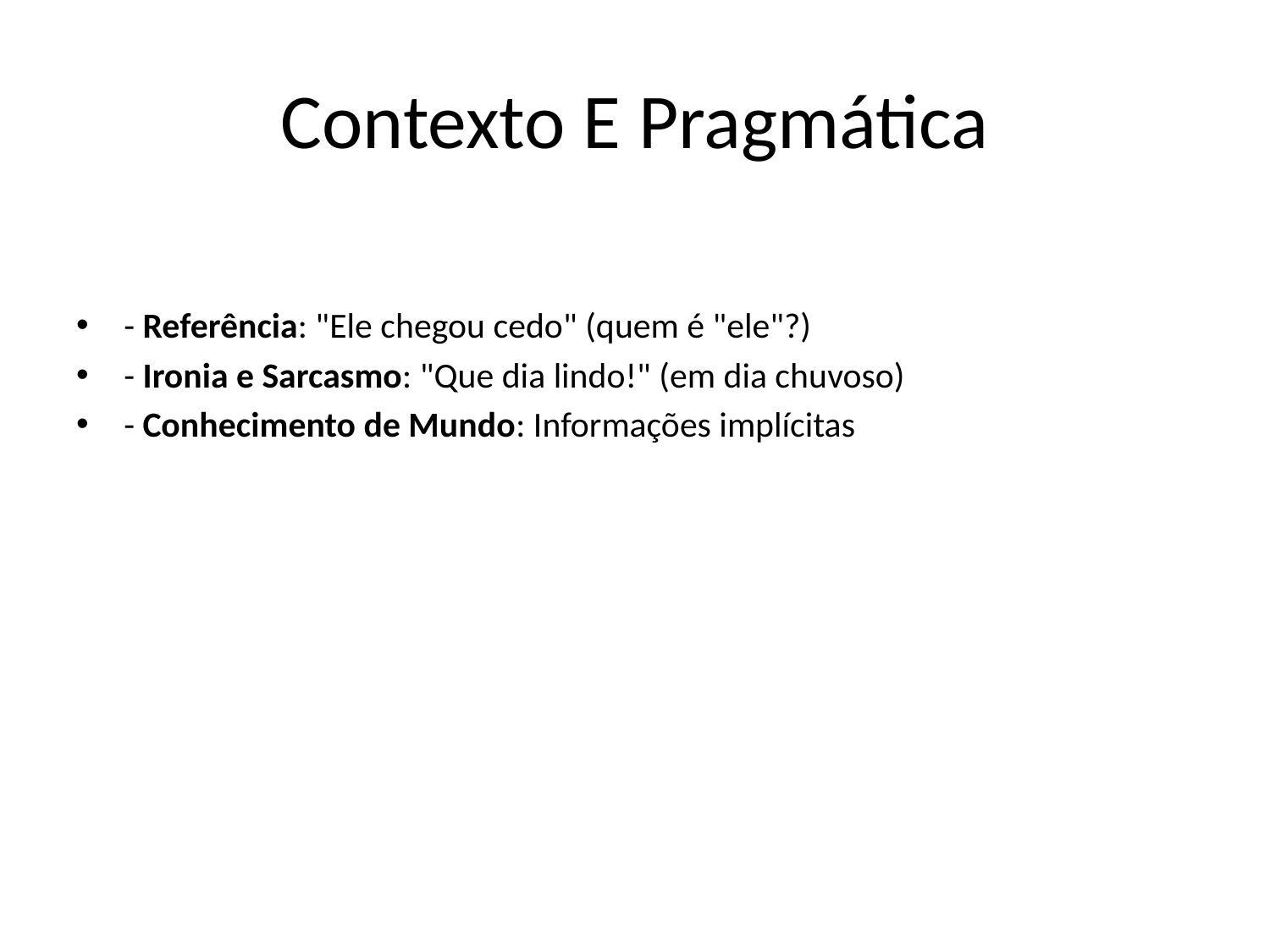

# Contexto E Pragmática

- Referência: "Ele chegou cedo" (quem é "ele"?)
- Ironia e Sarcasmo: "Que dia lindo!" (em dia chuvoso)
- Conhecimento de Mundo: Informações implícitas